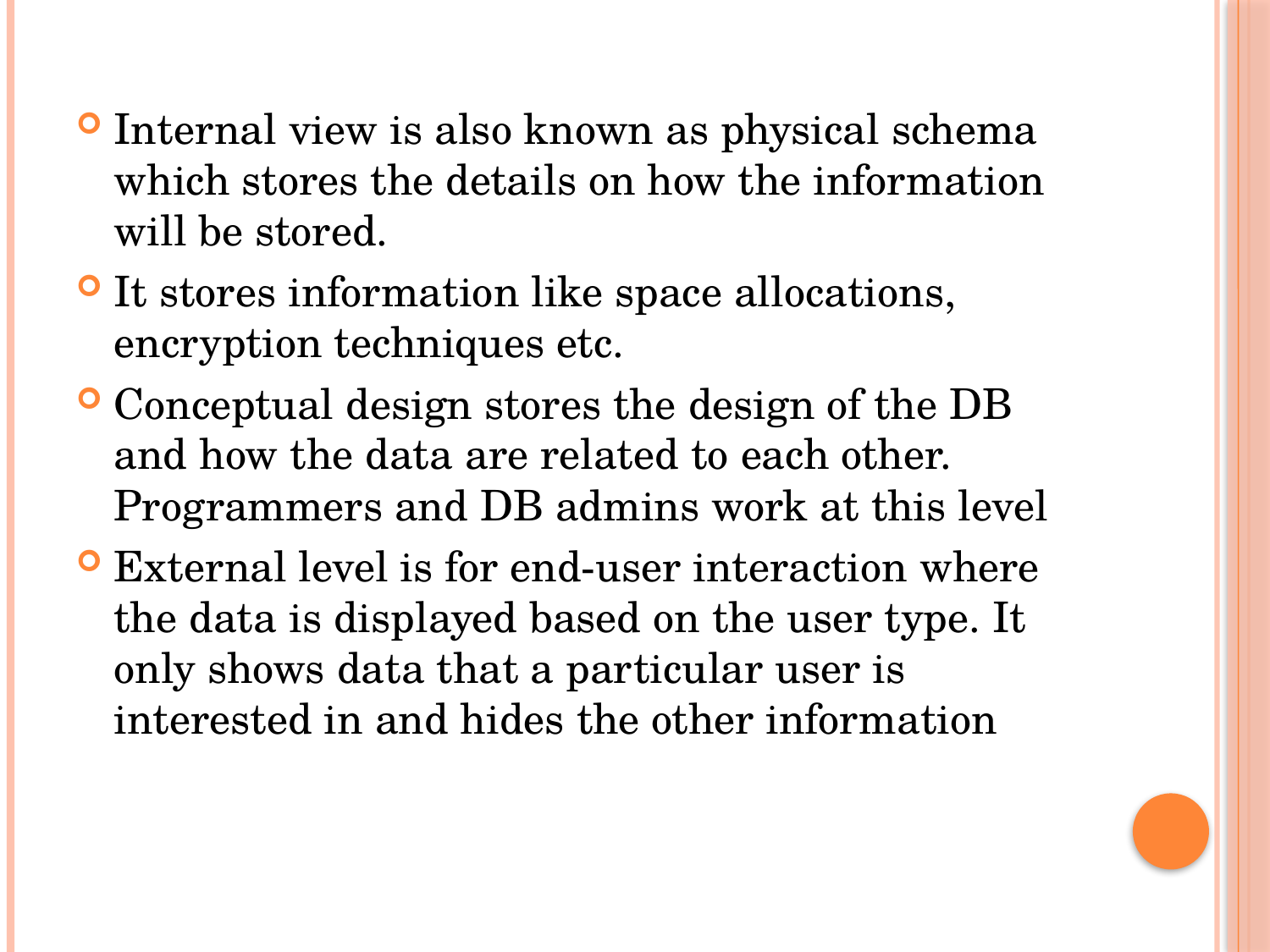

Internal view is also known as physical schema which stores the details on how the information will be stored.
It stores information like space allocations, encryption techniques etc.
Conceptual design stores the design of the DB and how the data are related to each other. Programmers and DB admins work at this level
External level is for end-user interaction where the data is displayed based on the user type. It only shows data that a particular user is interested in and hides the other information